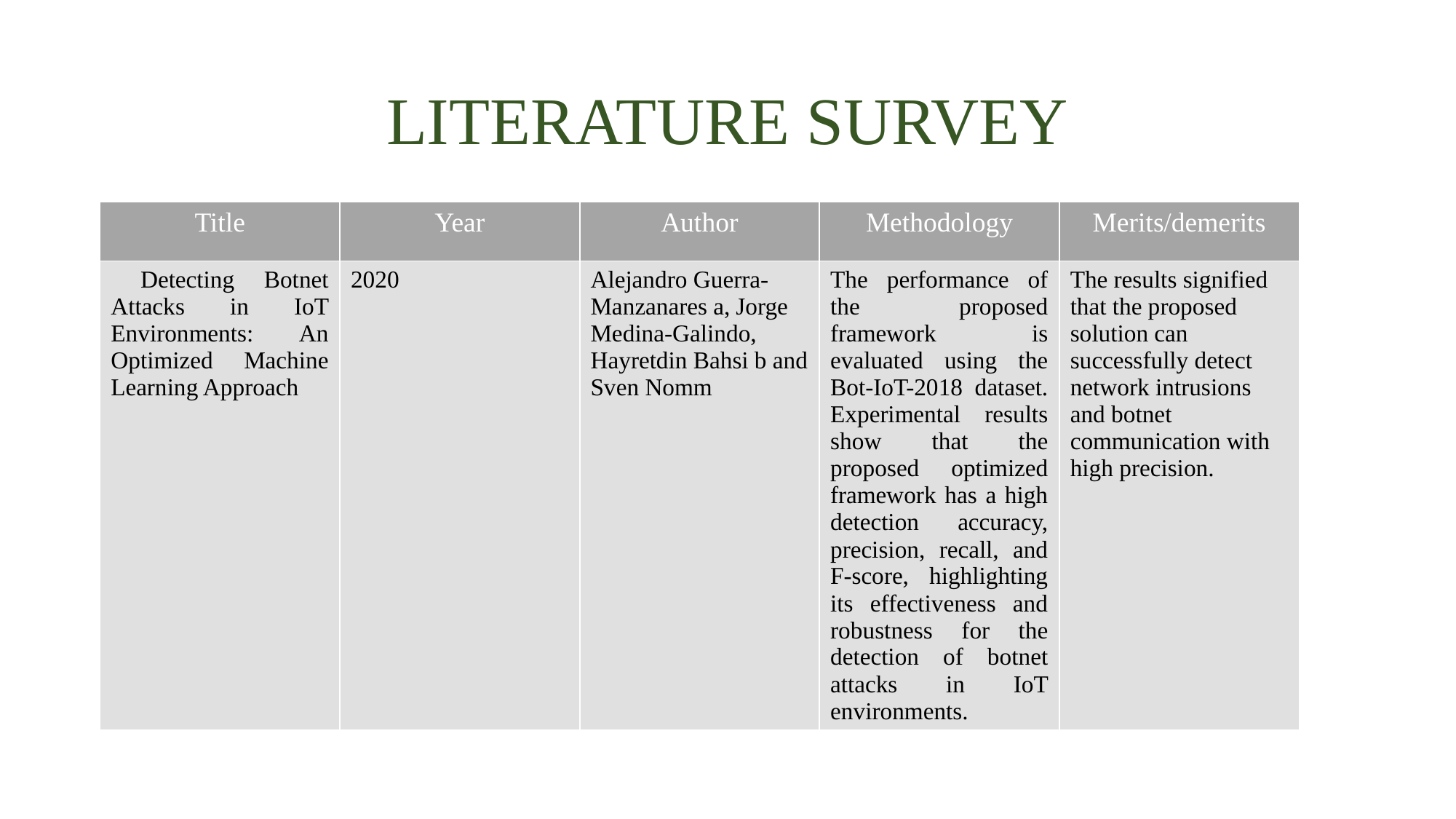

# LITERATURE SURVEY
| Title | Year | Author | Methodology | Merits/demerits |
| --- | --- | --- | --- | --- |
| Detecting Botnet Attacks in IoT Environments: An Optimized Machine Learning Approach | 2020 | Alejandro Guerra-Manzanares a, Jorge Medina-Galindo, Hayretdin Bahsi b and Sven Nomm | The performance of the proposed framework is evaluated using the Bot-IoT-2018 dataset. Experimental results show that the proposed optimized framework has a high detection accuracy, precision, recall, and F-score, highlighting its effectiveness and robustness for the detection of botnet attacks in IoT environments. | The results signified that the proposed solution can successfully detect network intrusions and botnet communication with high precision. |